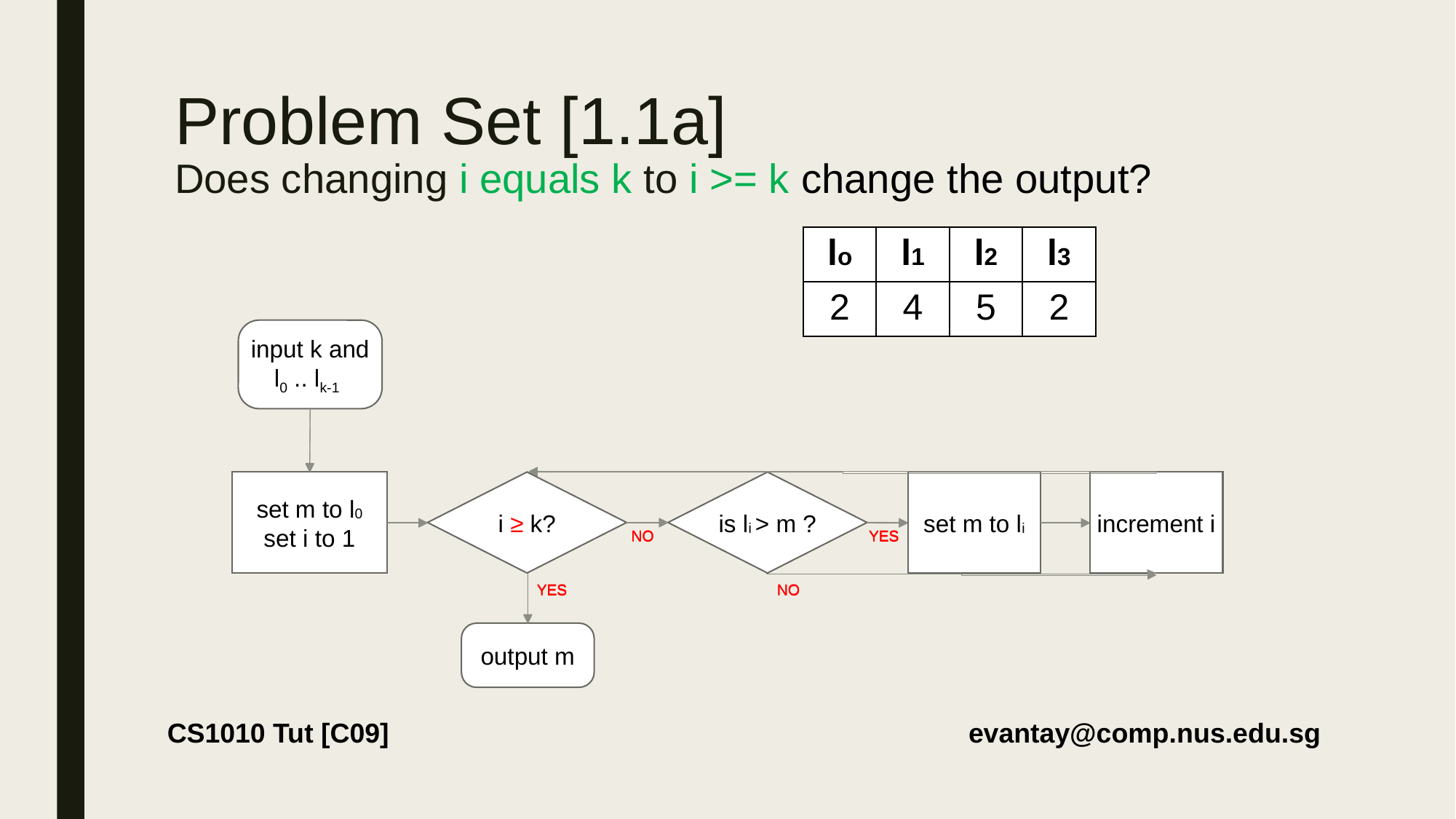

# Problem Set [1.1a] Does changing i equals k to i >= k change the output?
| lo | l1 | l2 | l3 |
| --- | --- | --- | --- |
| 2 | 4 | 5 | 2 |
input k and l0 .. lk-1
set m to l0
set i to 1
i ≥ k?
is li > m ?
set m to li
increment i
NO
YES
NO
YES
YES
NO
YES
NO
output m